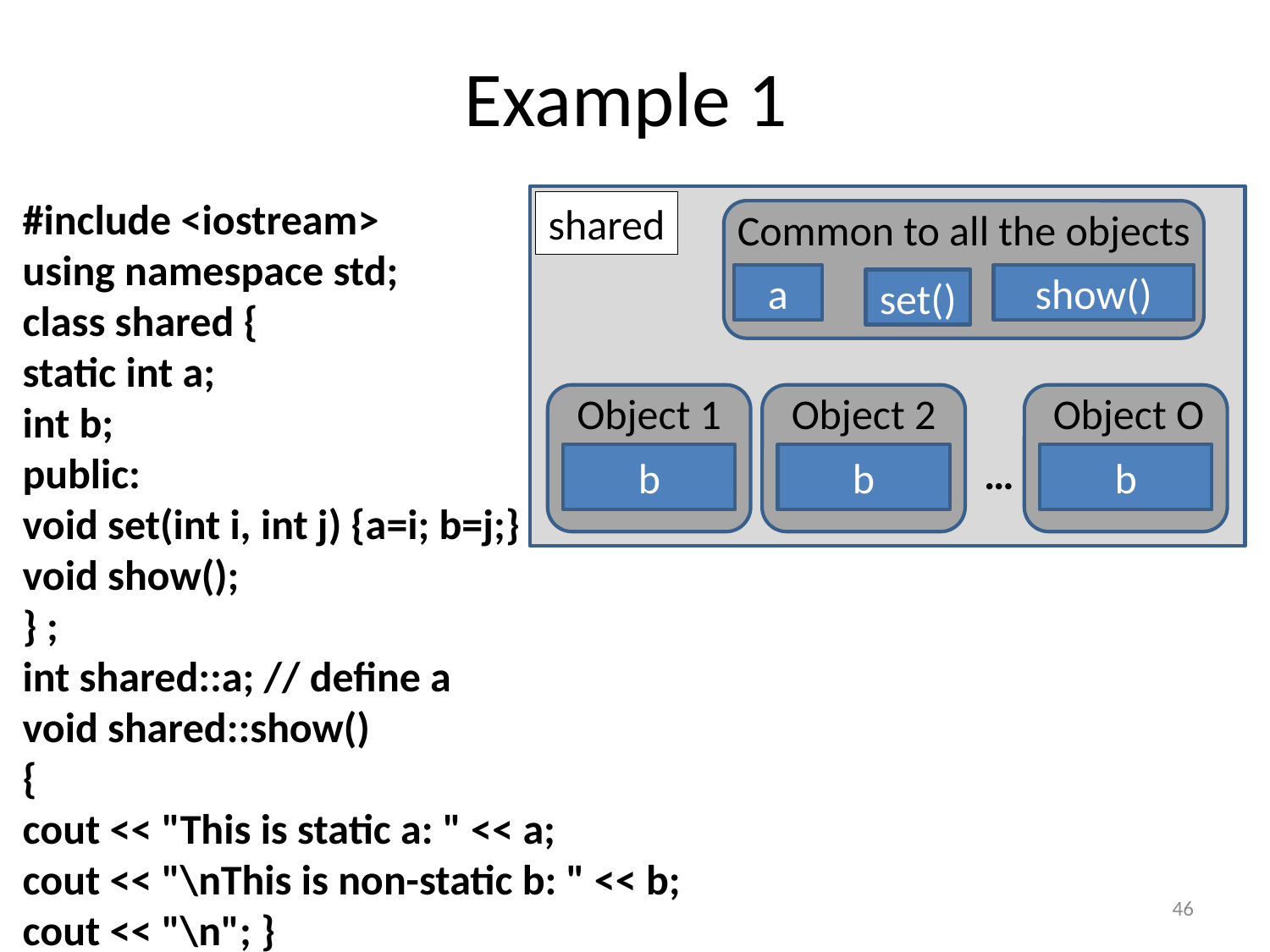

# Example 1
#include <iostream>
using namespace std;
class shared {
static int a;
int b;
public:
void set(int i, int j) {a=i; b=j;}
void show();
} ;
int shared::a; // define a
void shared::show()
{
cout << "This is static a: " << a;
cout << "\nThis is non-static b: " << b;
cout << "\n"; }

shared
Common to all the objects

a
show()
set()
Object 1

b
Object 2

b
Object O

b
…
46